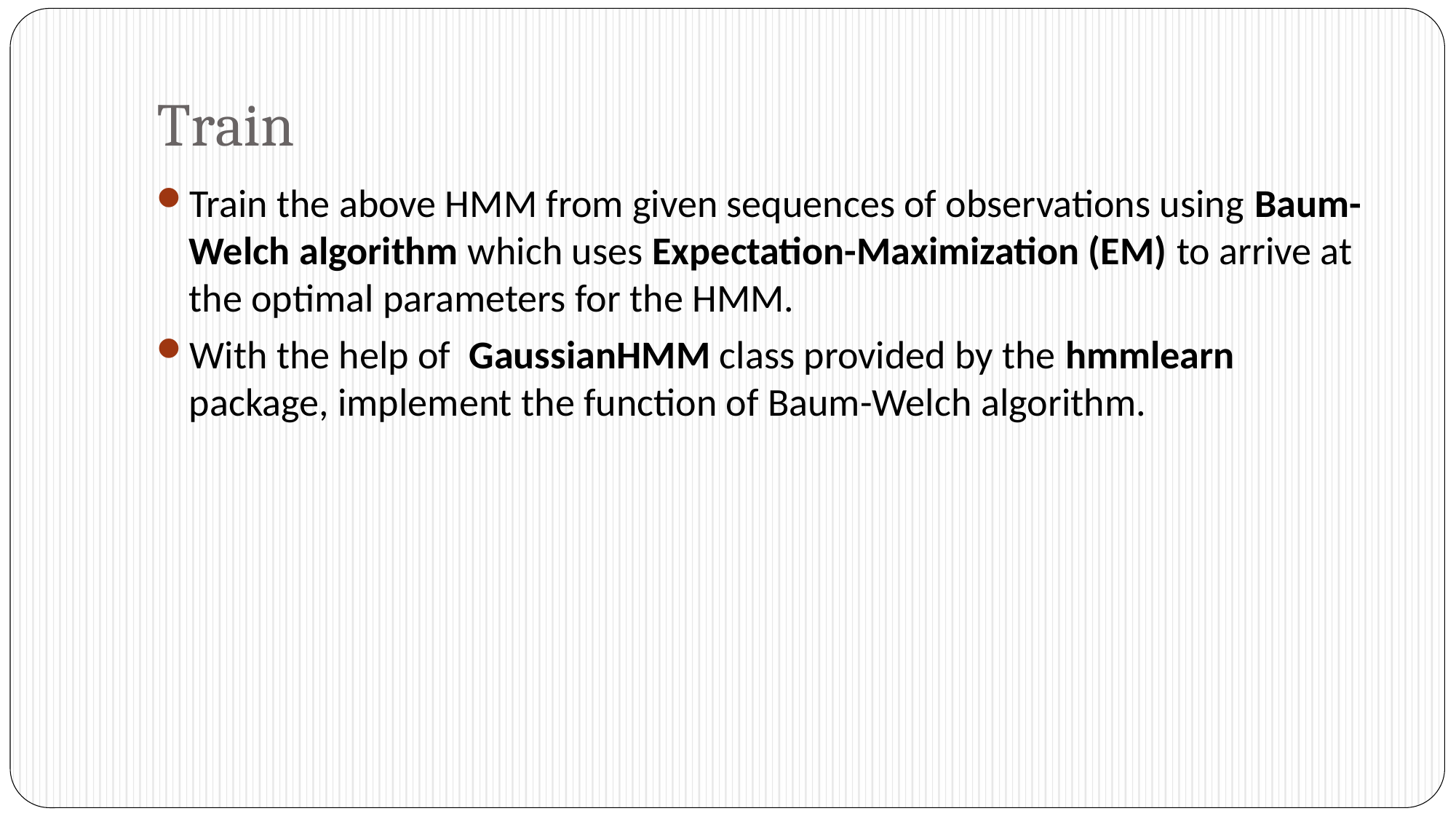

# Train
Train the above HMM from given sequences of observations using Baum-Welch algorithm which uses Expectation-Maximization (EM) to arrive at the optimal parameters for the HMM.
With the help of  GaussianHMM class provided by the hmmlearn package, implement the function of Baum-Welch algorithm.